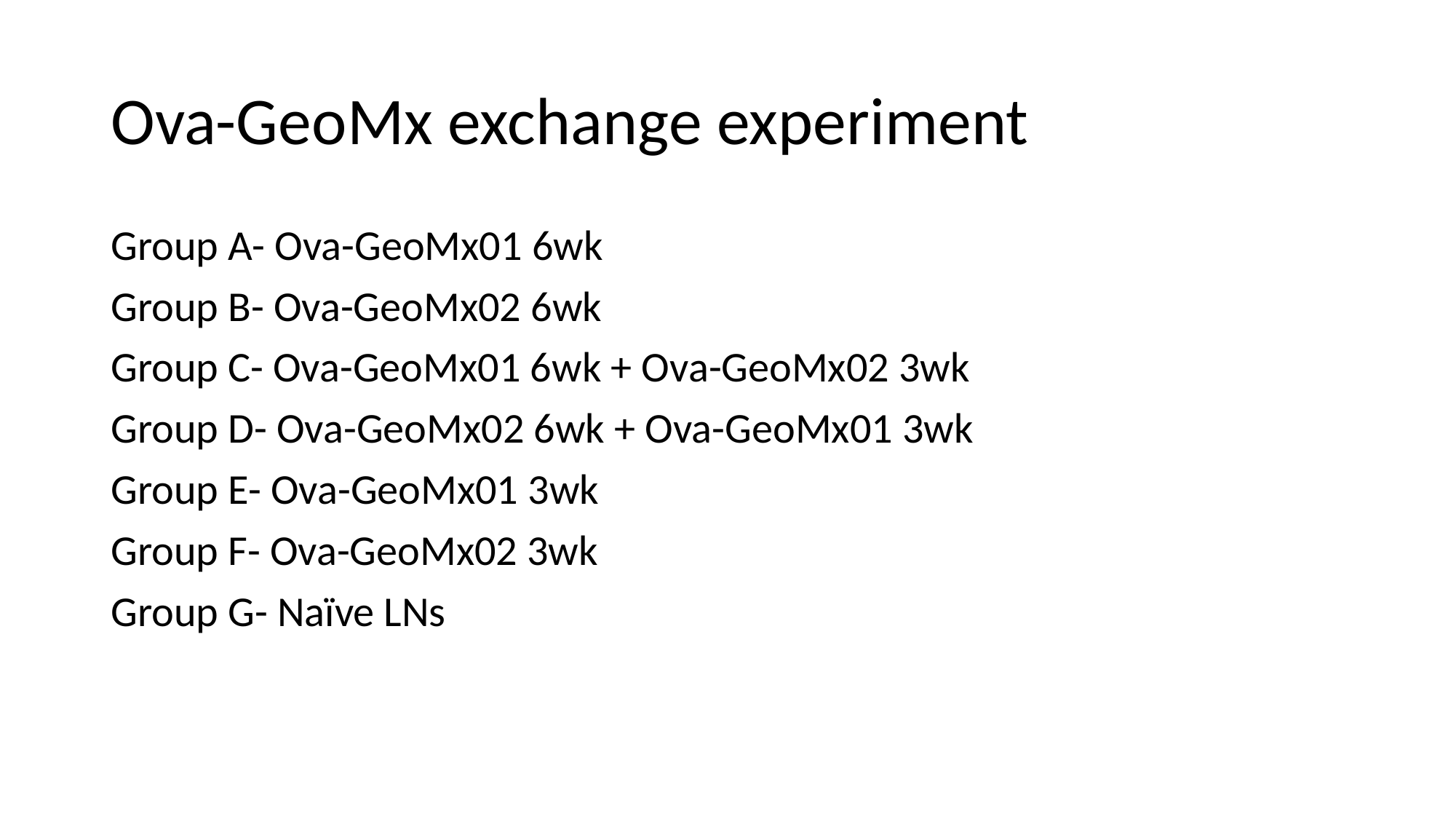

# Ova-GeoMx exchange experiment
Group A- Ova-GeoMx01 6wk
Group B- Ova-GeoMx02 6wk
Group C- Ova-GeoMx01 6wk + Ova-GeoMx02 3wk
Group D- Ova-GeoMx02 6wk + Ova-GeoMx01 3wk
Group E- Ova-GeoMx01 3wk
Group F- Ova-GeoMx02 3wk
Group G- Naïve LNs